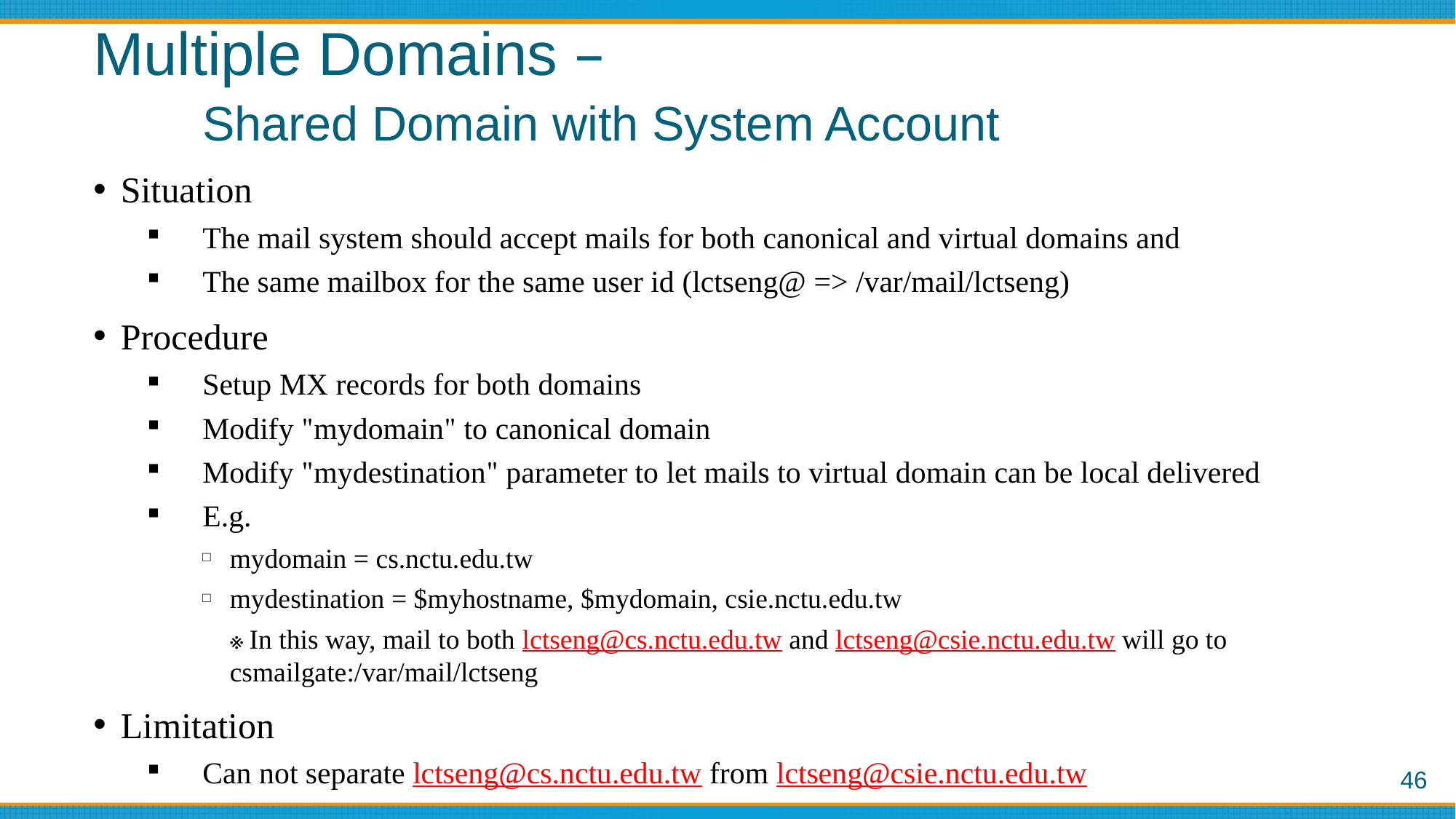

# Multiple Domains – Shared Domain with System Account
Situation
The mail system should accept mails for both canonical and virtual domains and
The same mailbox for the same user id (lctseng@ => /var/mail/lctseng)
Procedure
Setup MX records for both domains
Modify "mydomain" to canonical domain
Modify "mydestination" parameter to let mails to virtual domain can be local delivered
E.g.
mydomain = cs.nctu.edu.tw
mydestination = $myhostname, $mydomain, csie.nctu.edu.tw
	※ In this way, mail to both lctseng@cs.nctu.edu.tw and lctseng@csie.nctu.edu.tw will go to csmailgate:/var/mail/lctseng
Limitation
Can not separate lctseng@cs.nctu.edu.tw from lctseng@csie.nctu.edu.tw
46